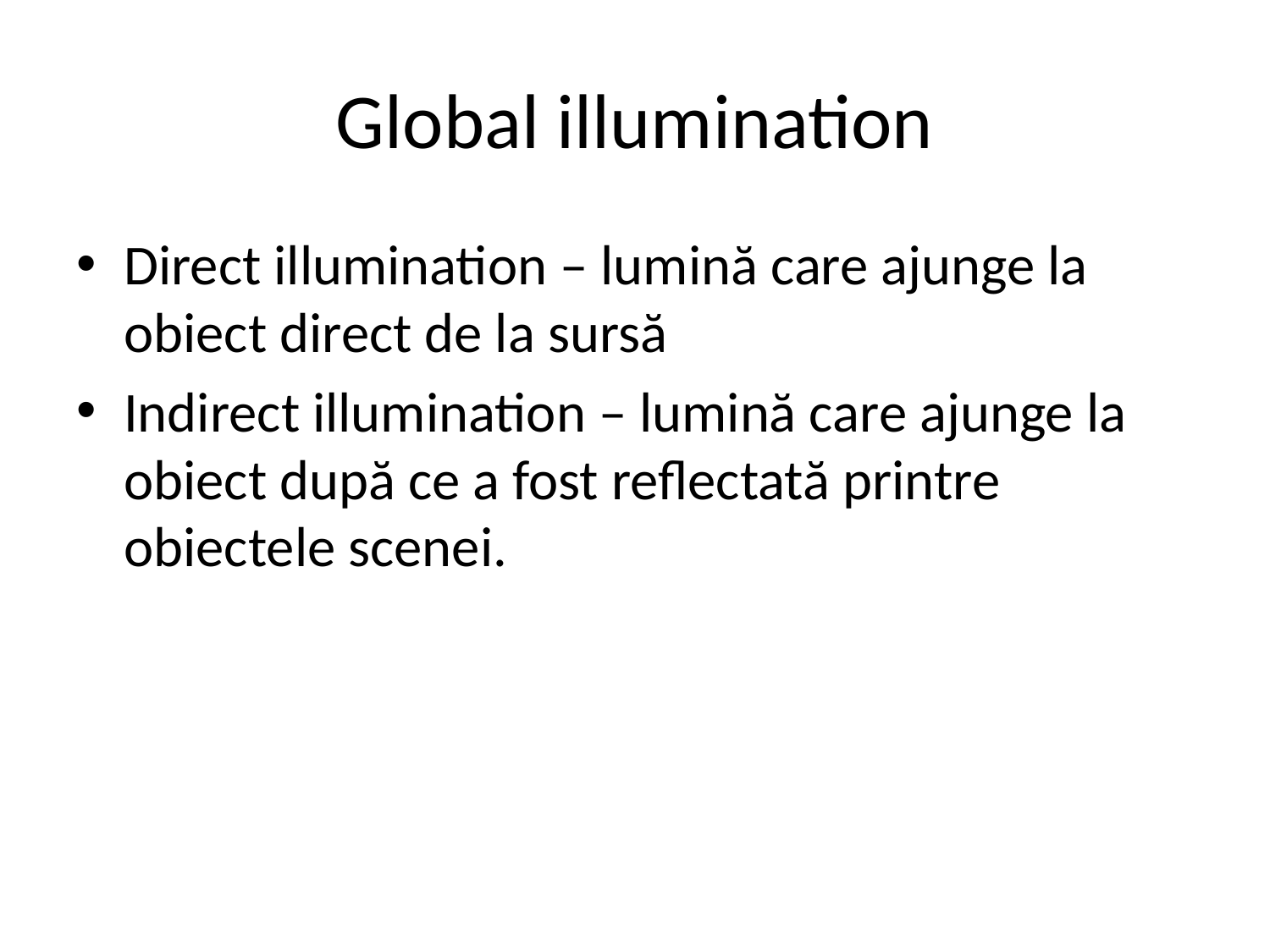

# Global illumination
Direct illumination – lumină care ajunge la obiect direct de la sursă
Indirect illumination – lumină care ajunge la obiect după ce a fost reflectată printre obiectele scenei.